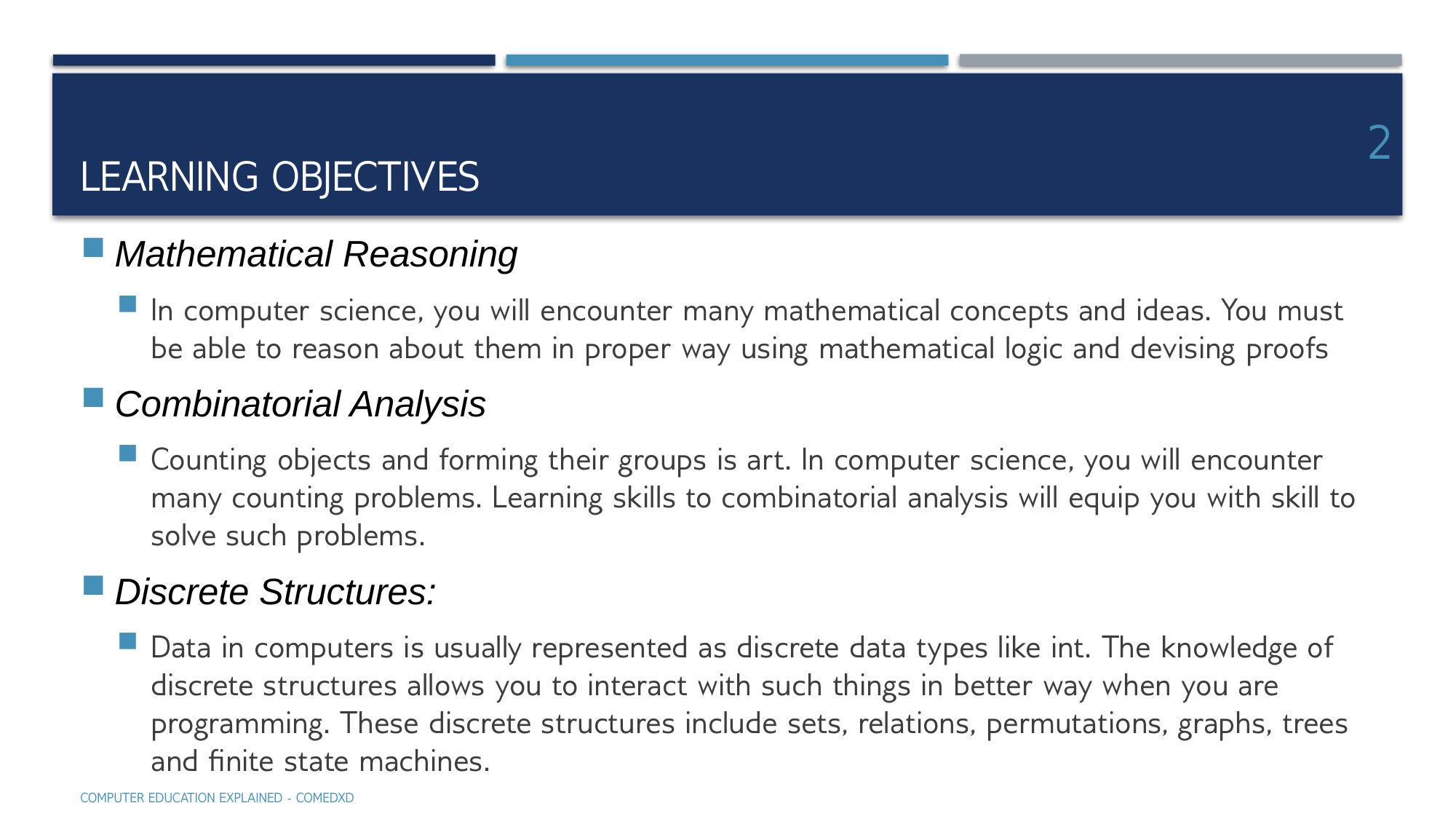

# Learning objectives
2
Mathematical Reasoning
In computer science, you will encounter many mathematical concepts and ideas. You must be able to reason about them in proper way using mathematical logic and devising proofs
Combinatorial Analysis
Counting objects and forming their groups is art. In computer science, you will encounter many counting problems. Learning skills to combinatorial analysis will equip you with skill to solve such problems.
Discrete Structures:
Data in computers is usually represented as discrete data types like int. The knowledge of discrete structures allows you to interact with such things in better way when you are programming. These discrete structures include sets, relations, permutations, graphs, trees and finite state machines.
COMputer EDucation EXplaineD - Comedxd